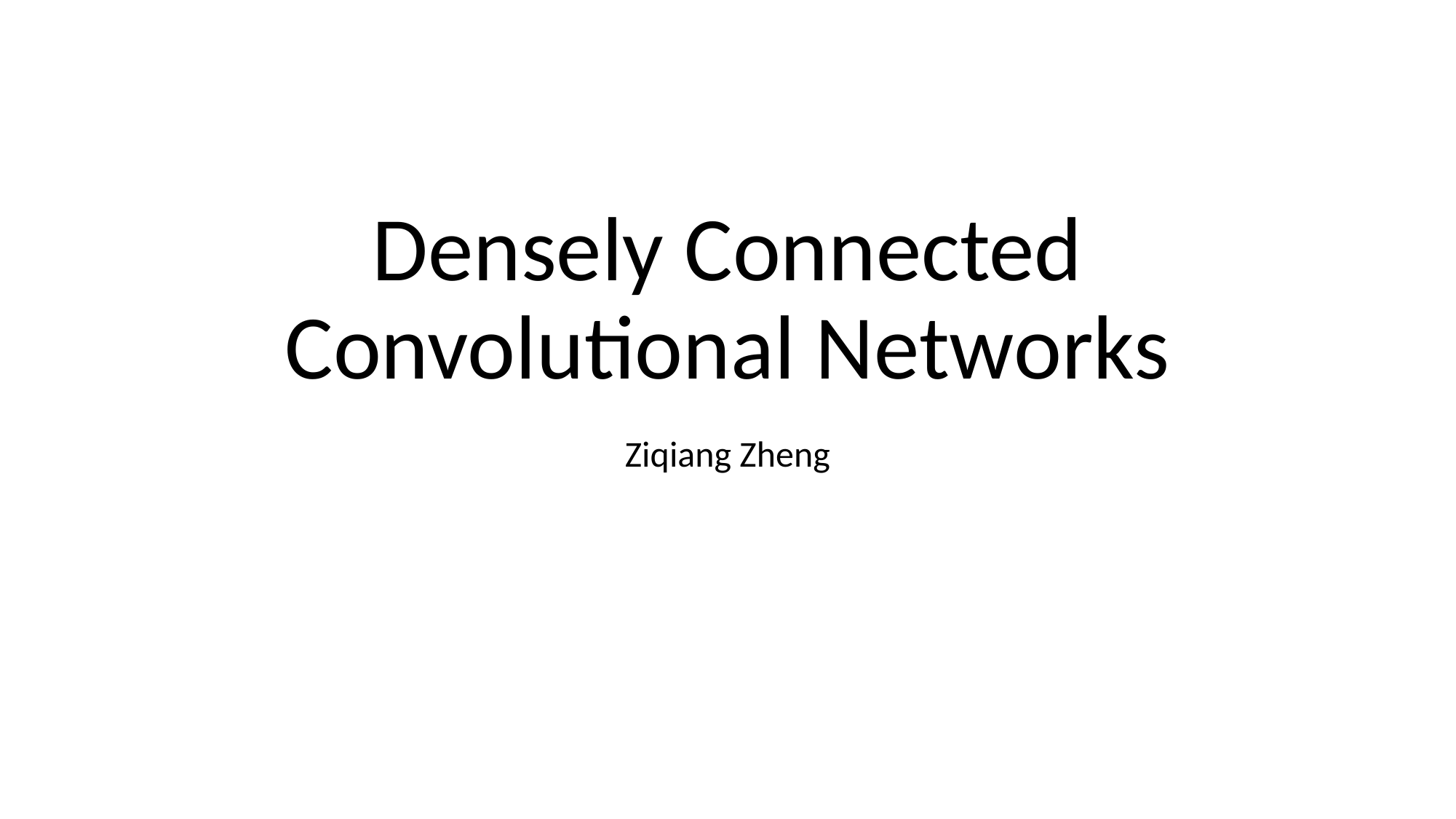

# Densely Connected Convolutional Networks
Ziqiang Zheng